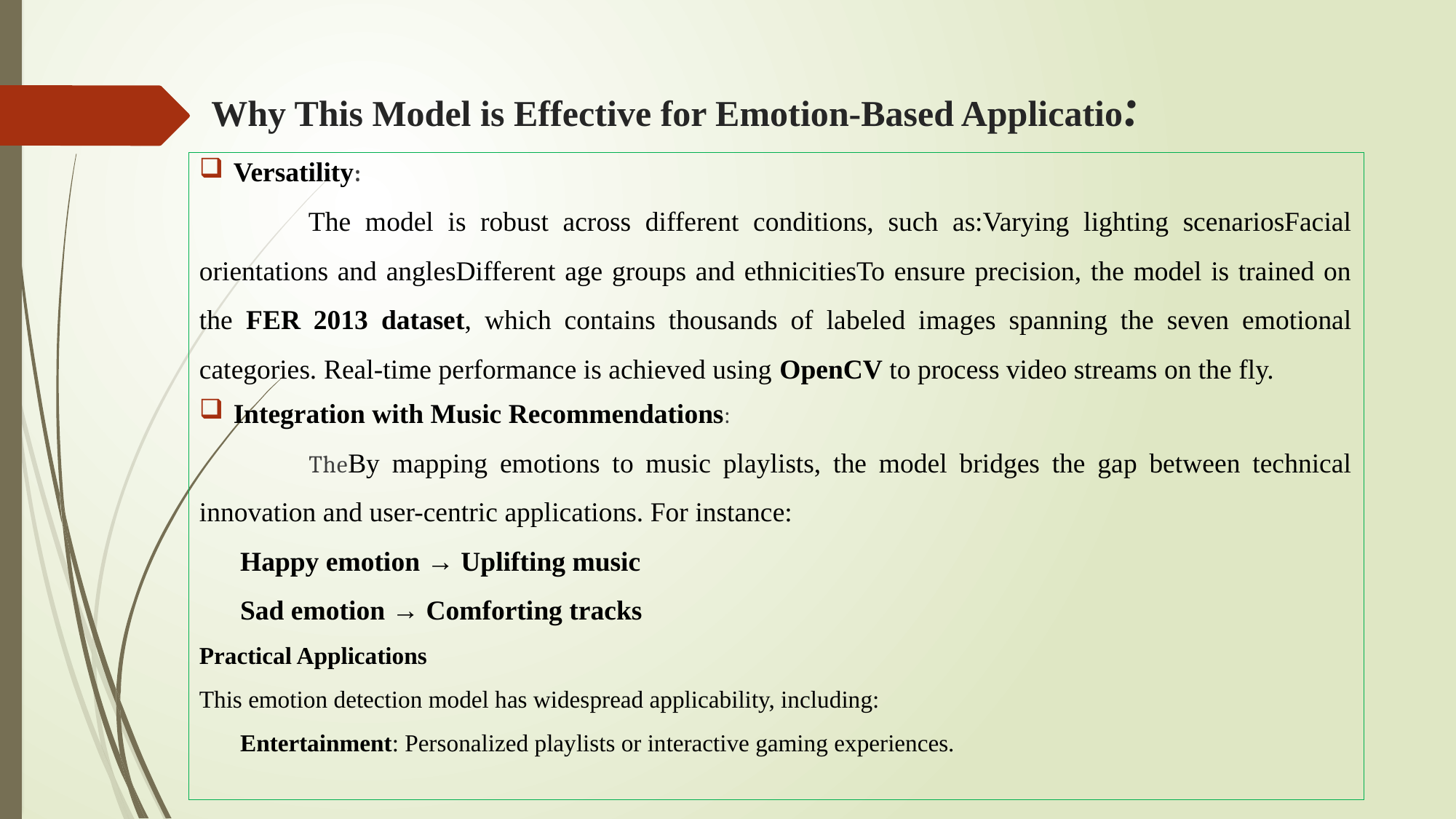

# Why This Model is Effective for Emotion-Based Applicatio:

Versatility:
	The model is robust across different conditions, such as:Varying lighting scenariosFacial orientations and anglesDifferent age groups and ethnicitiesTo ensure precision, the model is trained on the FER 2013 dataset, which contains thousands of labeled images spanning the seven emotional categories. Real-time performance is achieved using OpenCV to process video streams on the fly.
Integration with Music Recommendations:
	TheBy mapping emotions to music playlists, the model bridges the gap between technical innovation and user-centric applications. For instance:
Happy emotion → Uplifting music
Sad emotion → Comforting tracks
Practical Applications
This emotion detection model has widespread applicability, including:
Entertainment: Personalized playlists or interactive gaming experiences.